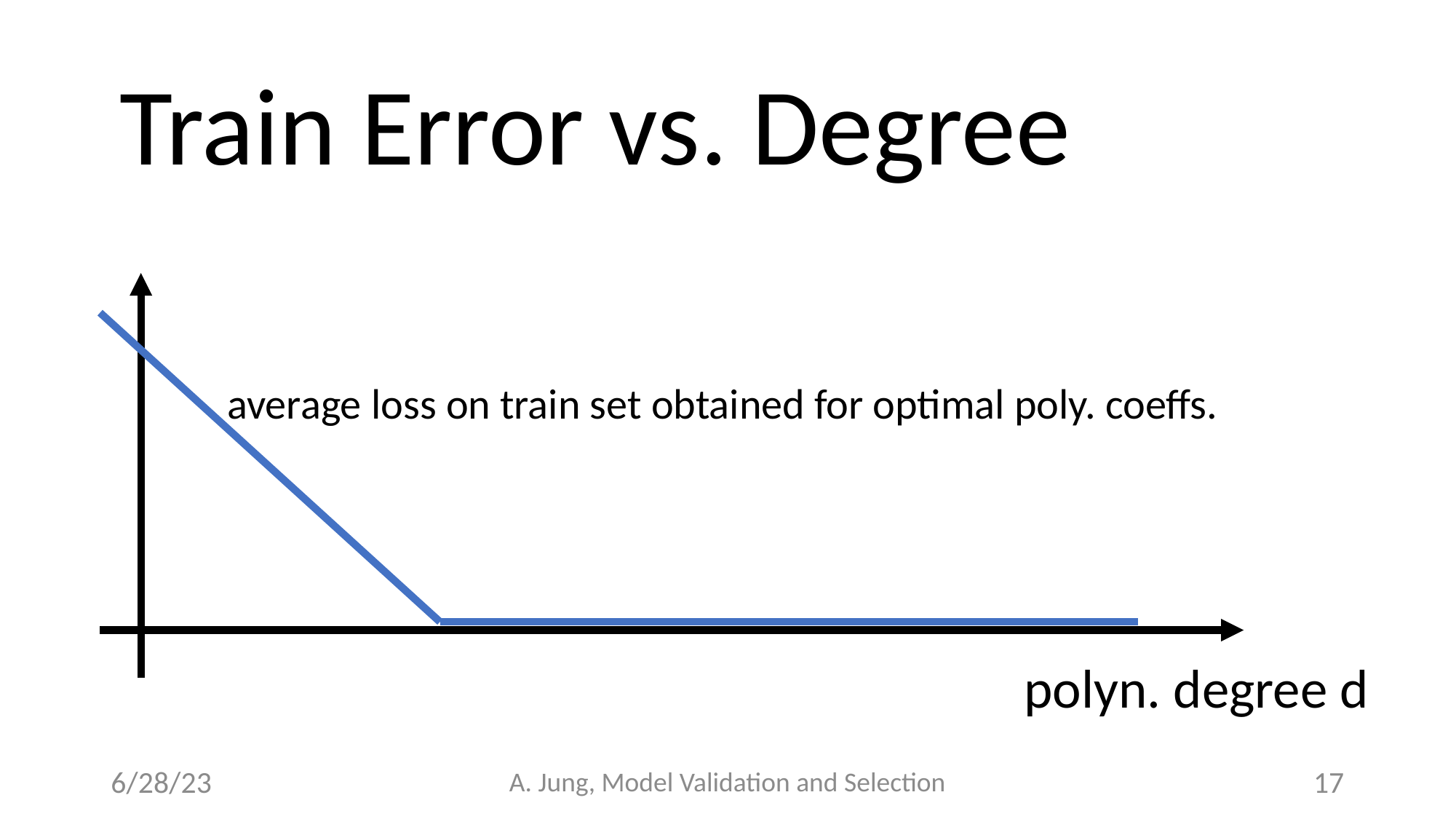

# Train Error vs. Degree
average loss on train set obtained for optimal poly. coeffs.
polyn. degree d
6/28/23
A. Jung, Model Validation and Selection
17